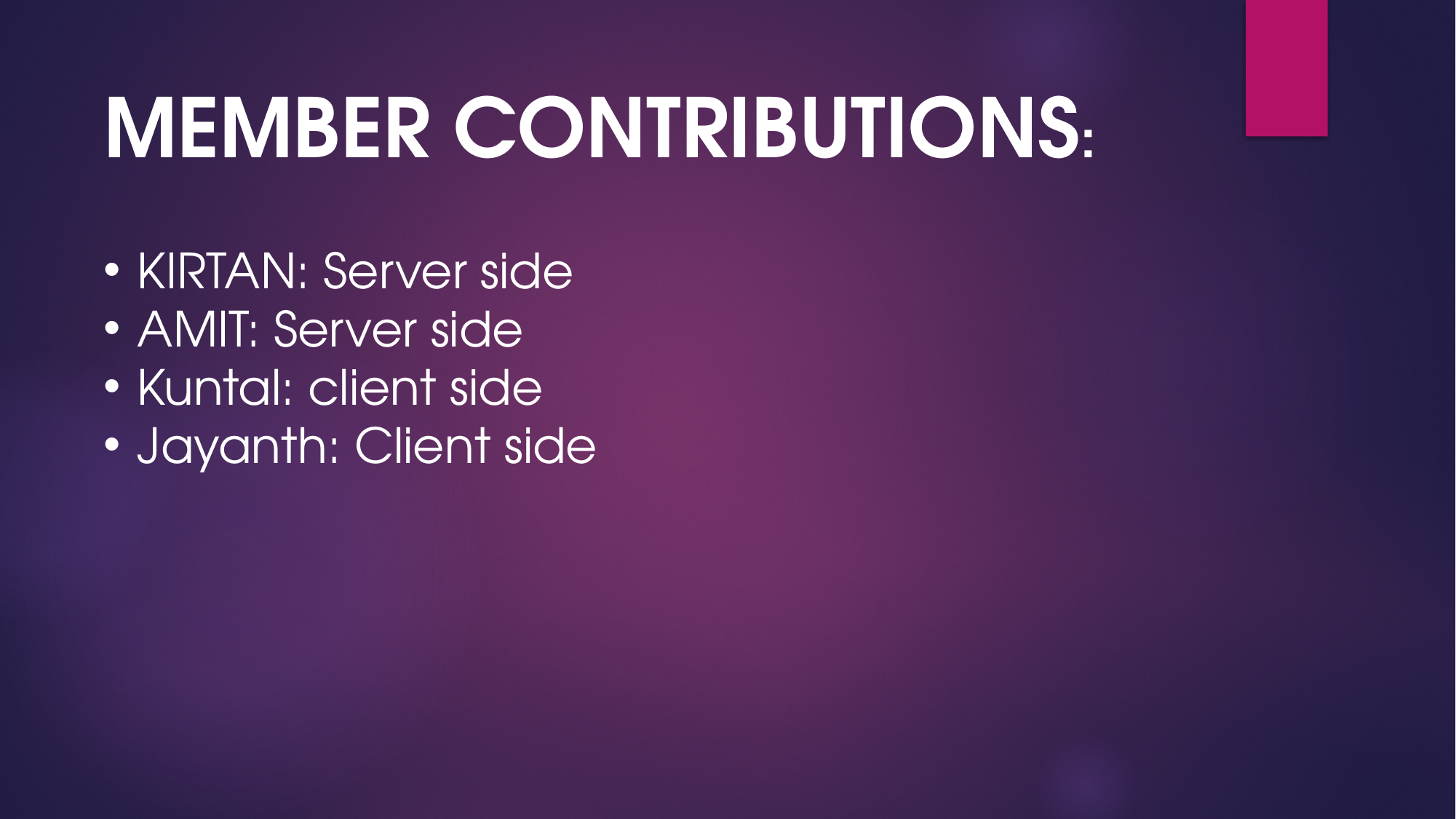

MEMBER CONTRIBUTIONS:

KIRTAN: Server side
AMIT: Server side
Kuntal: client side
Jayanth: Client side